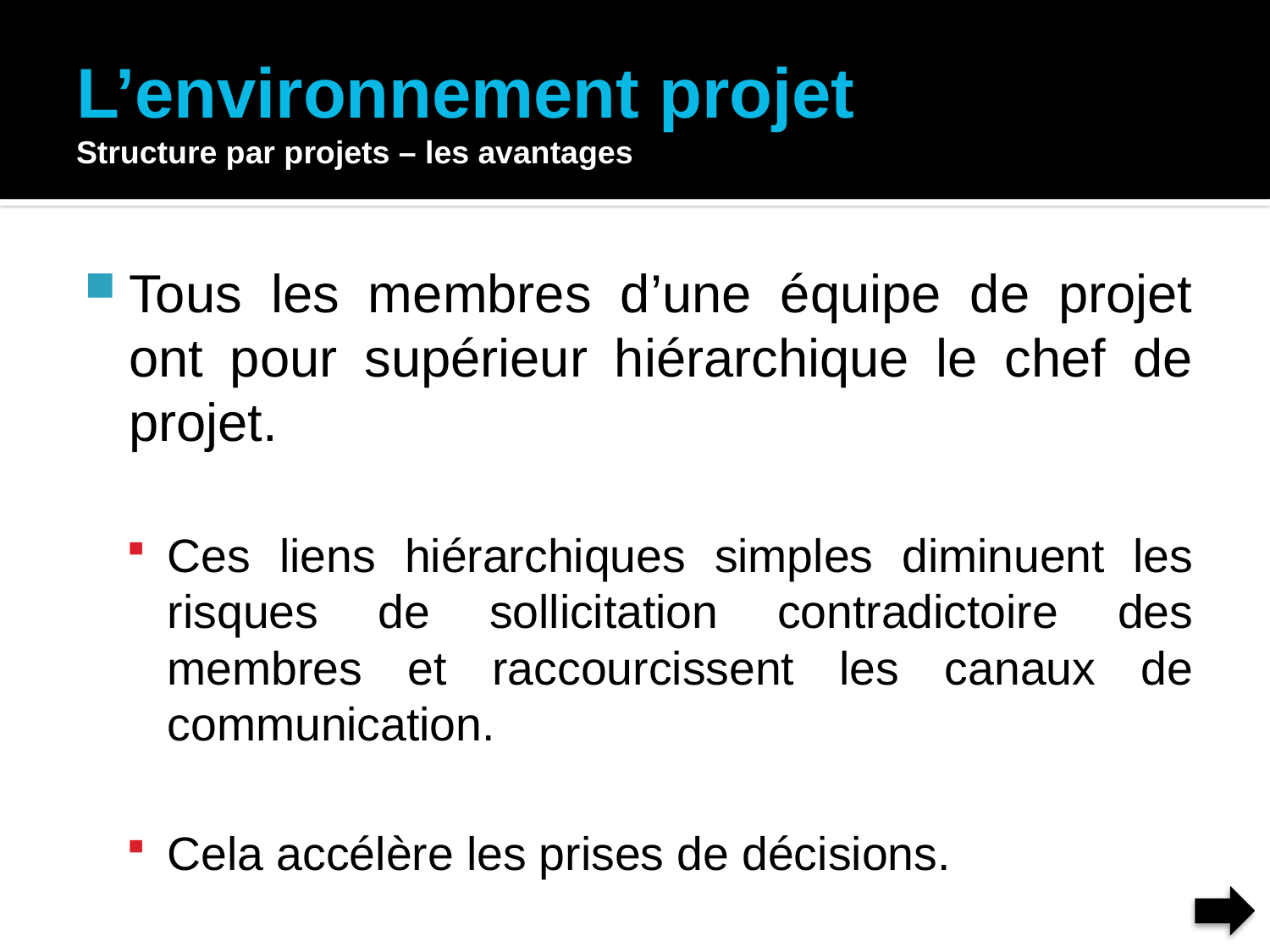

# L’environnement projet Structure par projets – les avantages
Tous les membres d’une équipe de projet ont pour supérieur hiérarchique le chef de projet.

Ces liens hiérarchiques simples diminuent les risques de sollicitation contradictoire des membres et raccourcissent les canaux de communication.

Cela accélère les prises de décisions.